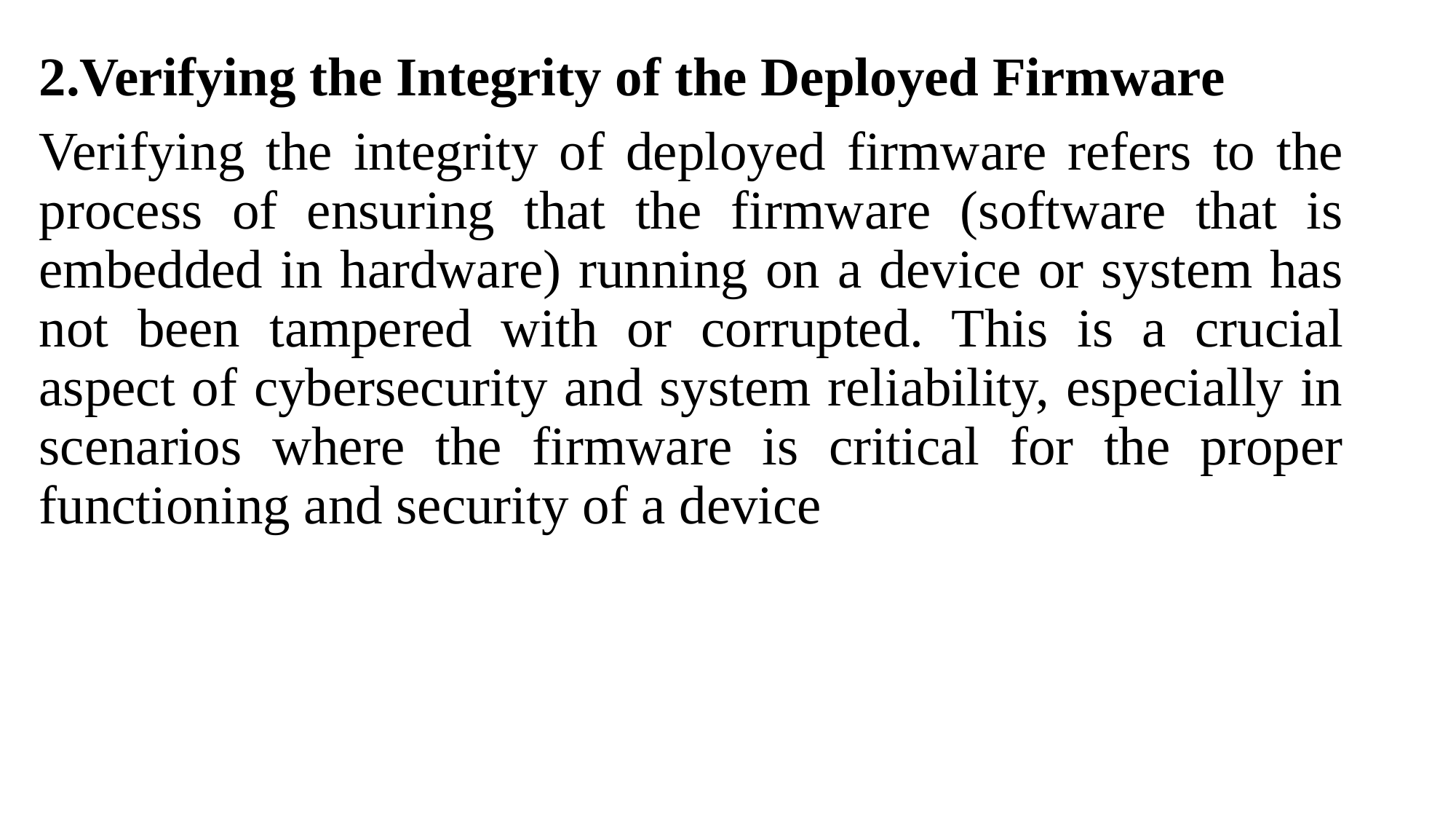

2.Verifying the Integrity of the Deployed Firmware
Verifying the integrity of deployed firmware refers to the process of ensuring that the firmware (software that is embedded in hardware) running on a device or system has not been tampered with or corrupted. This is a crucial aspect of cybersecurity and system reliability, especially in scenarios where the firmware is critical for the proper functioning and security of a device